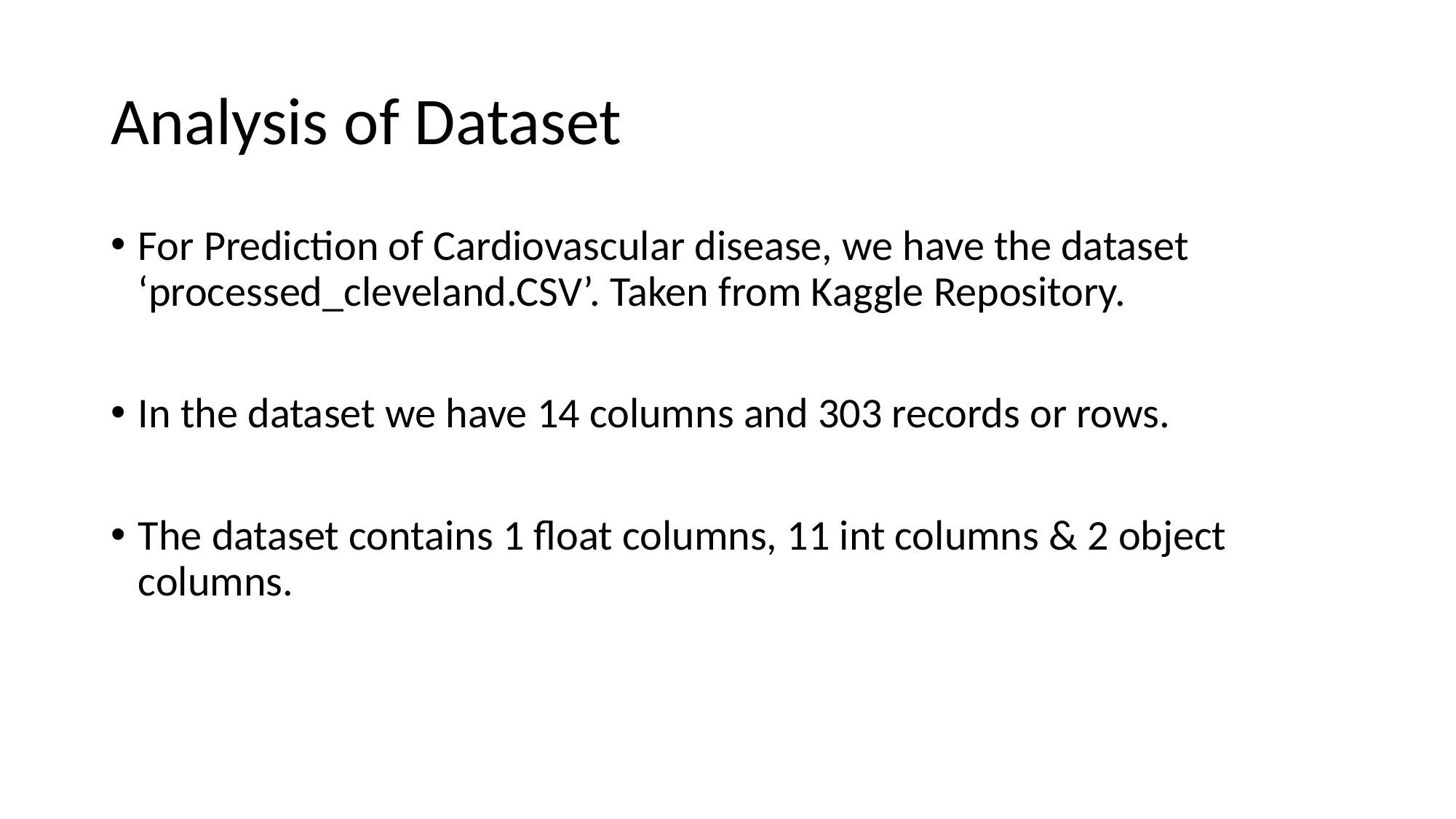

# Analysis of Dataset
For Prediction of Cardiovascular disease, we have the dataset ‘processed_cleveland.CSV’. Taken from Kaggle Repository.

In the dataset we have 14 columns and 303 records or rows.

The dataset contains 1 float columns, 11 int columns & 2 object columns.